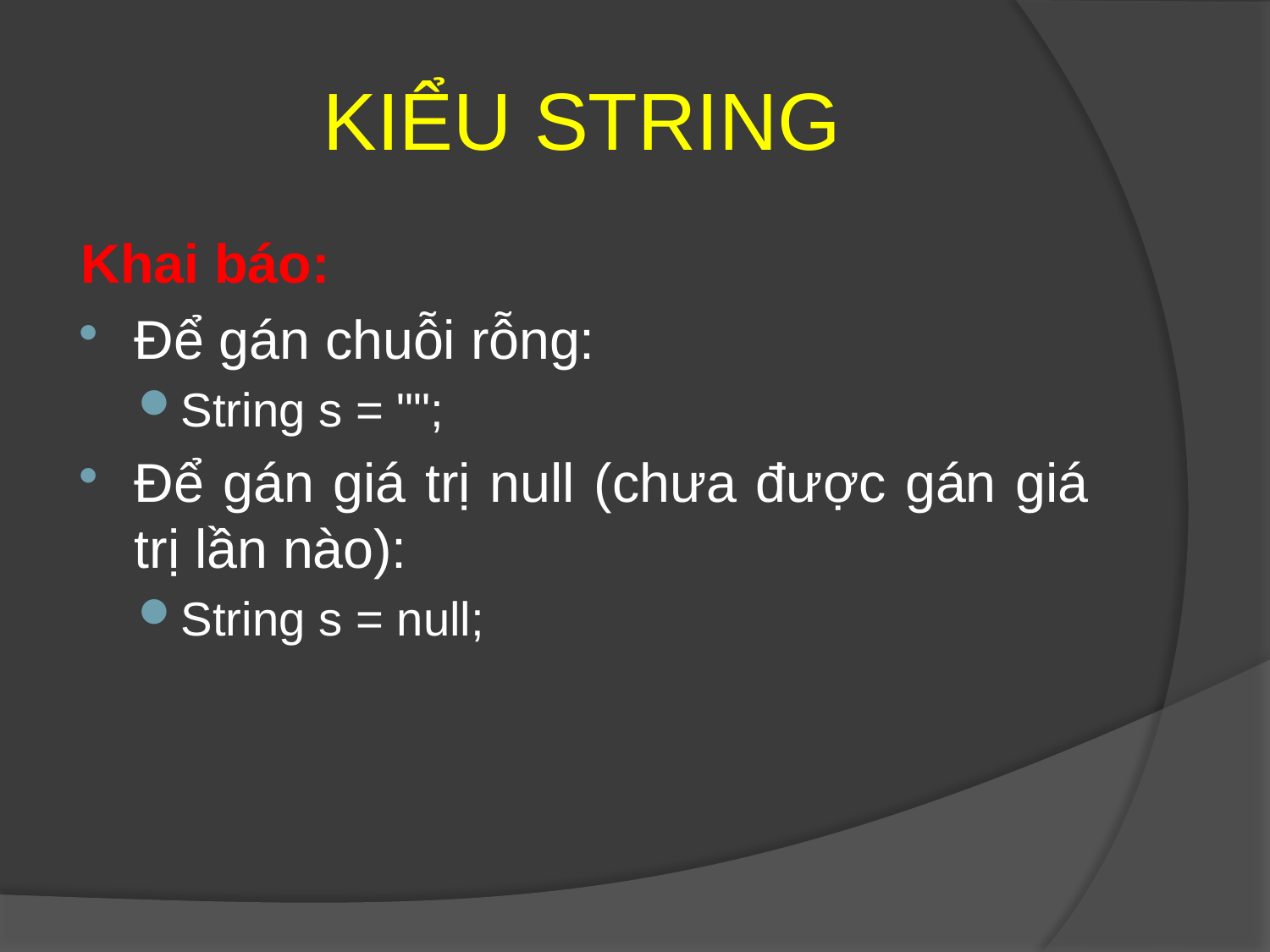

# KIỂU STRING
Khai báo:
Để gán chuỗi rỗng:
String s = "";
Để gán giá trị null (chưa được gán giá trị lần nào):
String s = null;